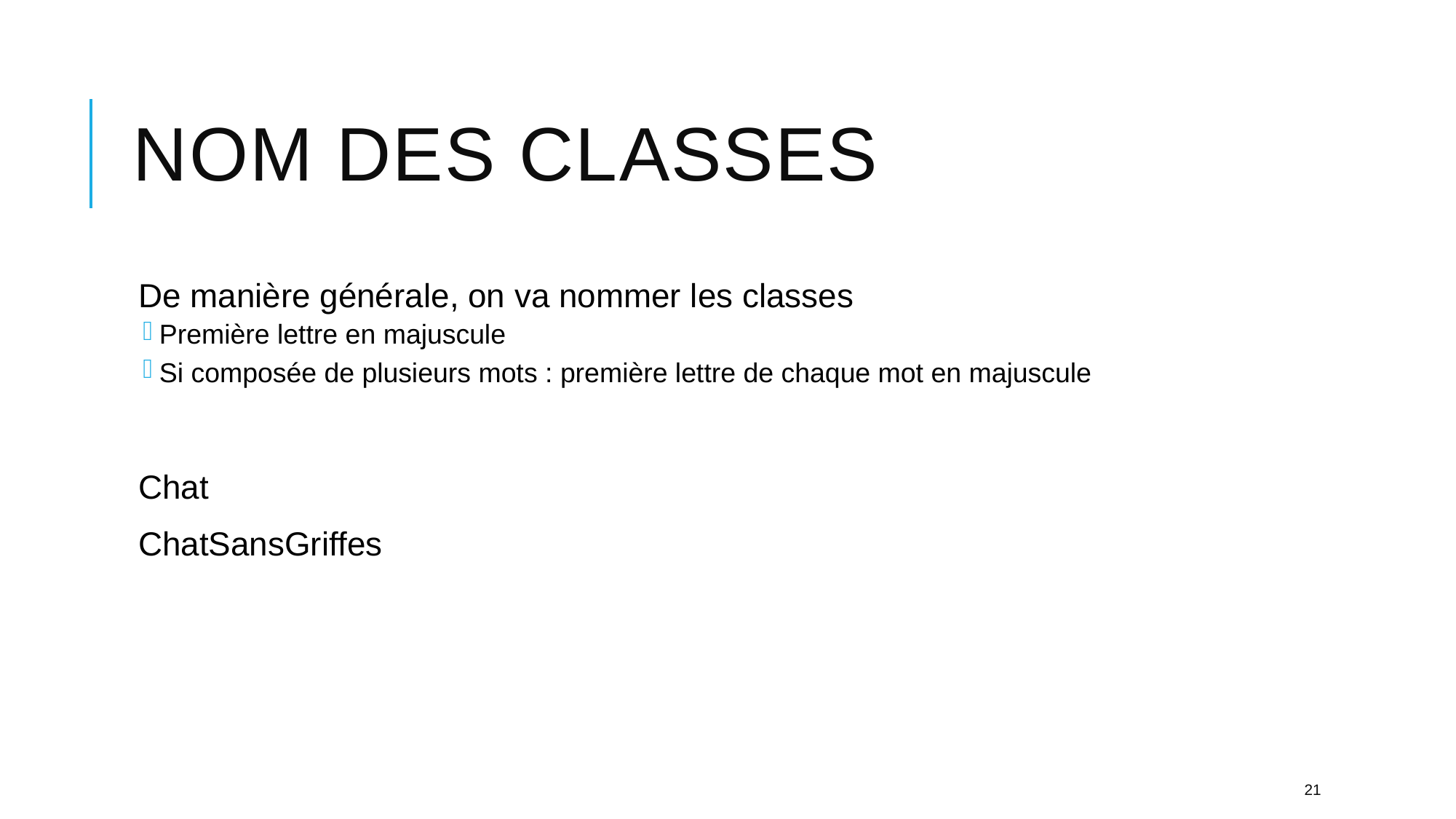

# Nom des Classes
De manière générale, on va nommer les classes
Première lettre en majuscule
Si composée de plusieurs mots : première lettre de chaque mot en majuscule

Chat
ChatSansGriffes
21